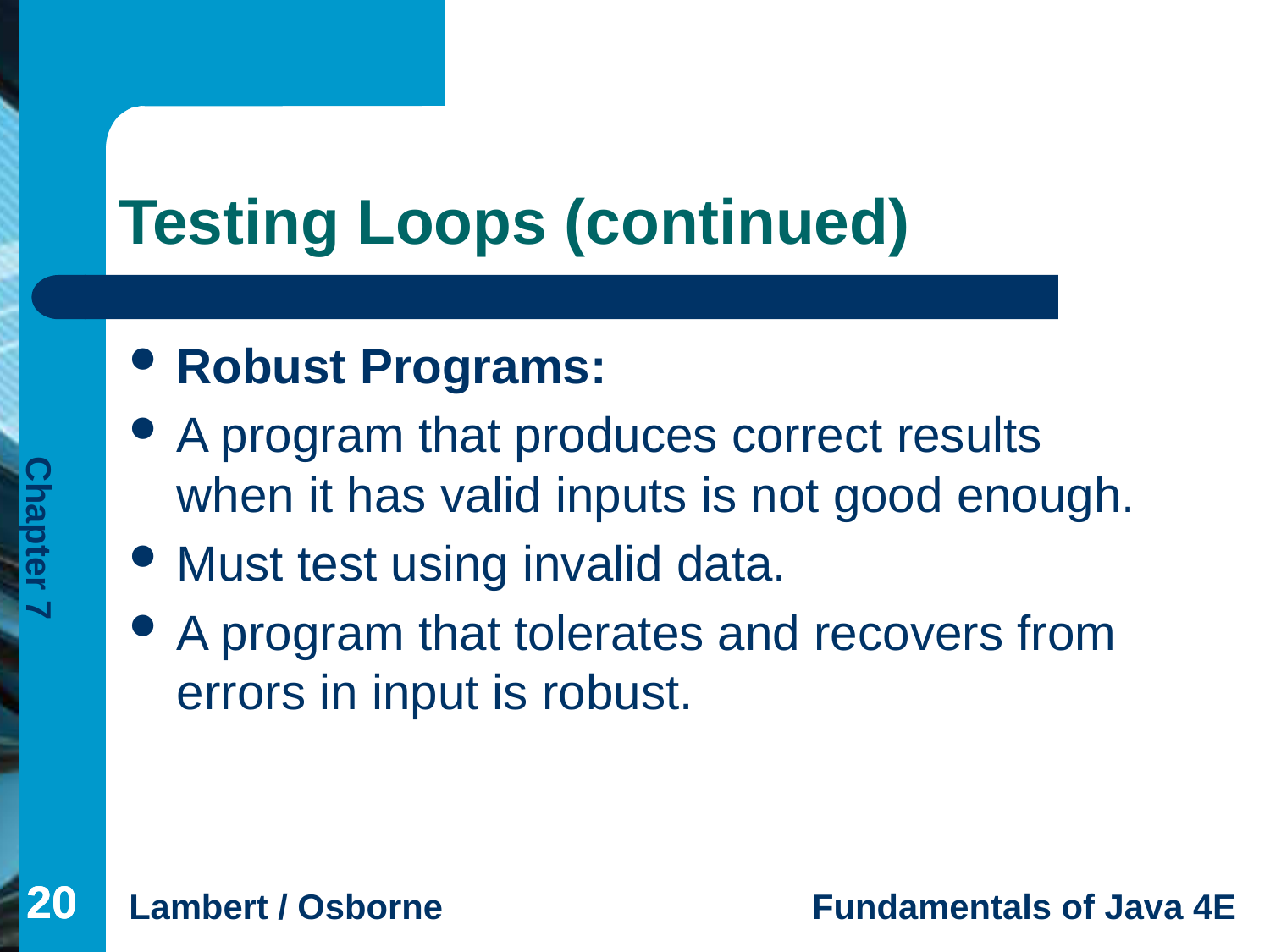

# Testing Loops (continued)
Robust Programs:
A program that produces correct results when it has valid inputs is not good enough.
Must test using invalid data.
A program that tolerates and recovers from errors in input is robust.
20
20
20